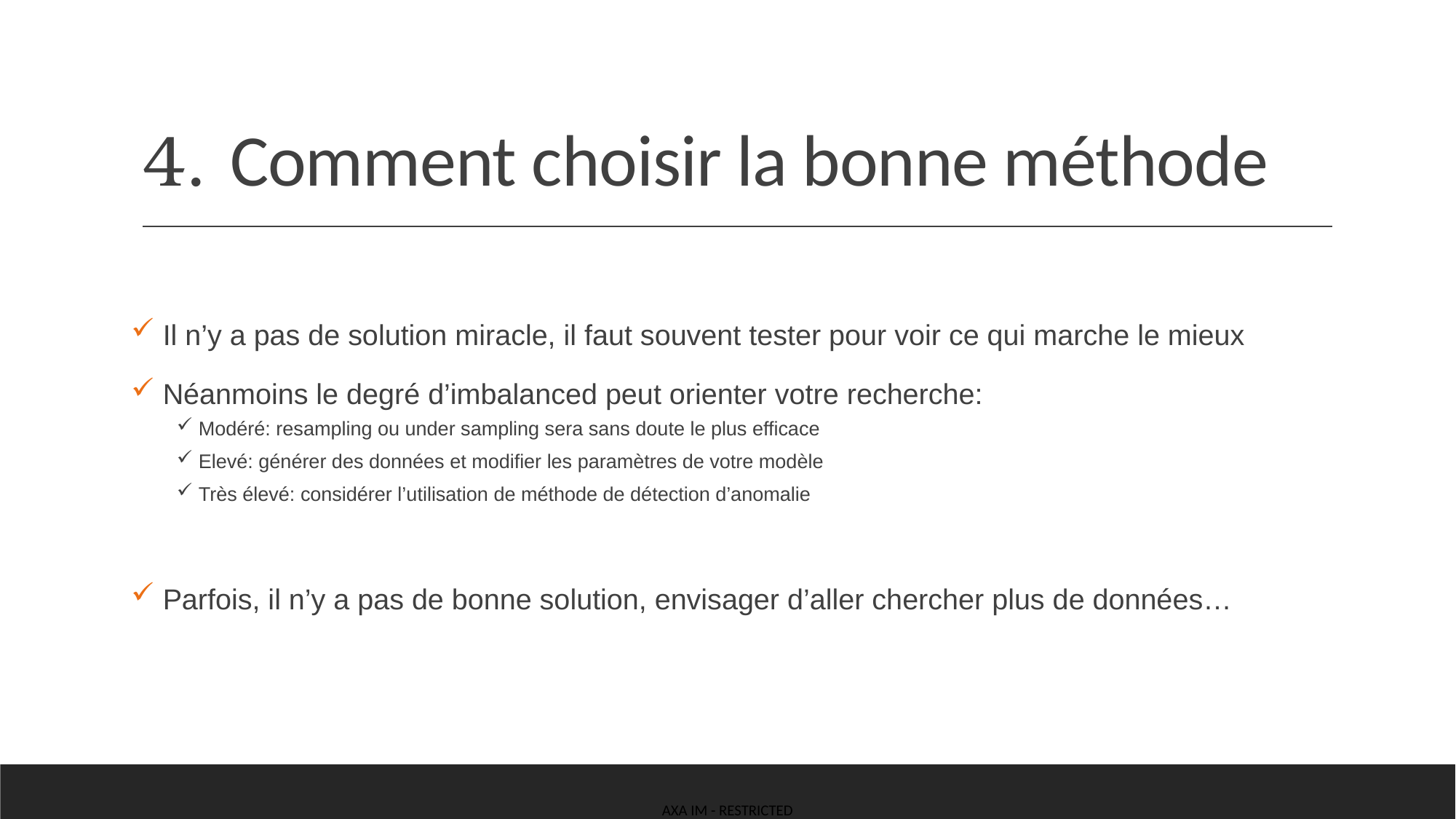

# 4. Comment choisir la bonne méthode

 Il n’y a pas de solution miracle, il faut souvent tester pour voir ce qui marche le mieux
 Néanmoins le degré d’imbalanced peut orienter votre recherche:
Modéré: resampling ou under sampling sera sans doute le plus efficace
Elevé: générer des données et modifier les paramètres de votre modèle
Très élevé: considérer l’utilisation de méthode de détection d’anomalie

 Parfois, il n’y a pas de bonne solution, envisager d’aller chercher plus de données…